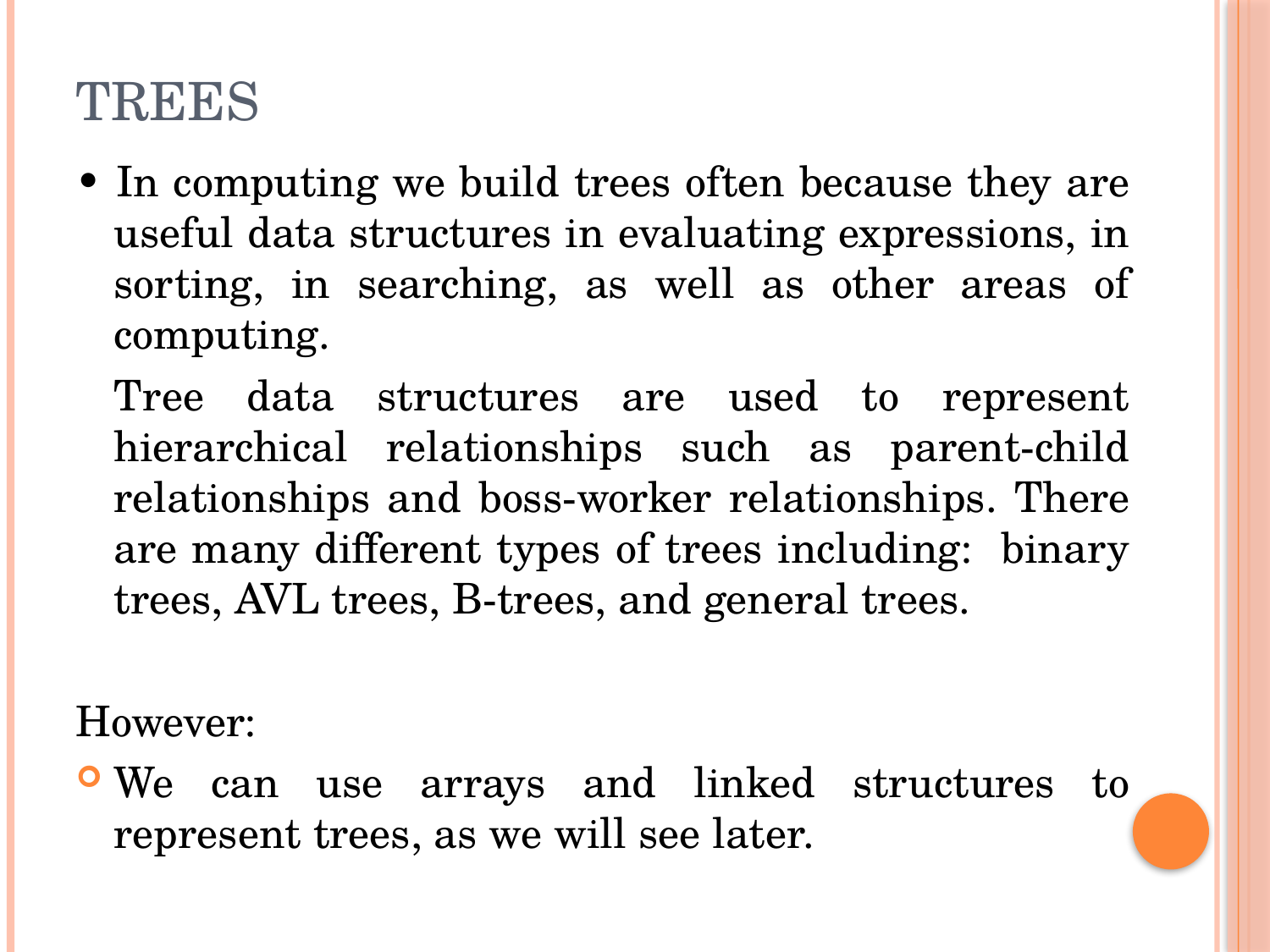

# Trees
• 	In computing we build trees often because they are useful data structures in evaluating expressions, in sorting, in searching, as well as other areas of computing.
	Tree data structures are used to represent hierarchical relationships such as parent-child relationships and boss-worker relationships. There are many different types of trees including:  binary trees, AVL trees, B-trees, and general trees.

However:
We can use arrays and linked structures to represent trees, as we will see later.